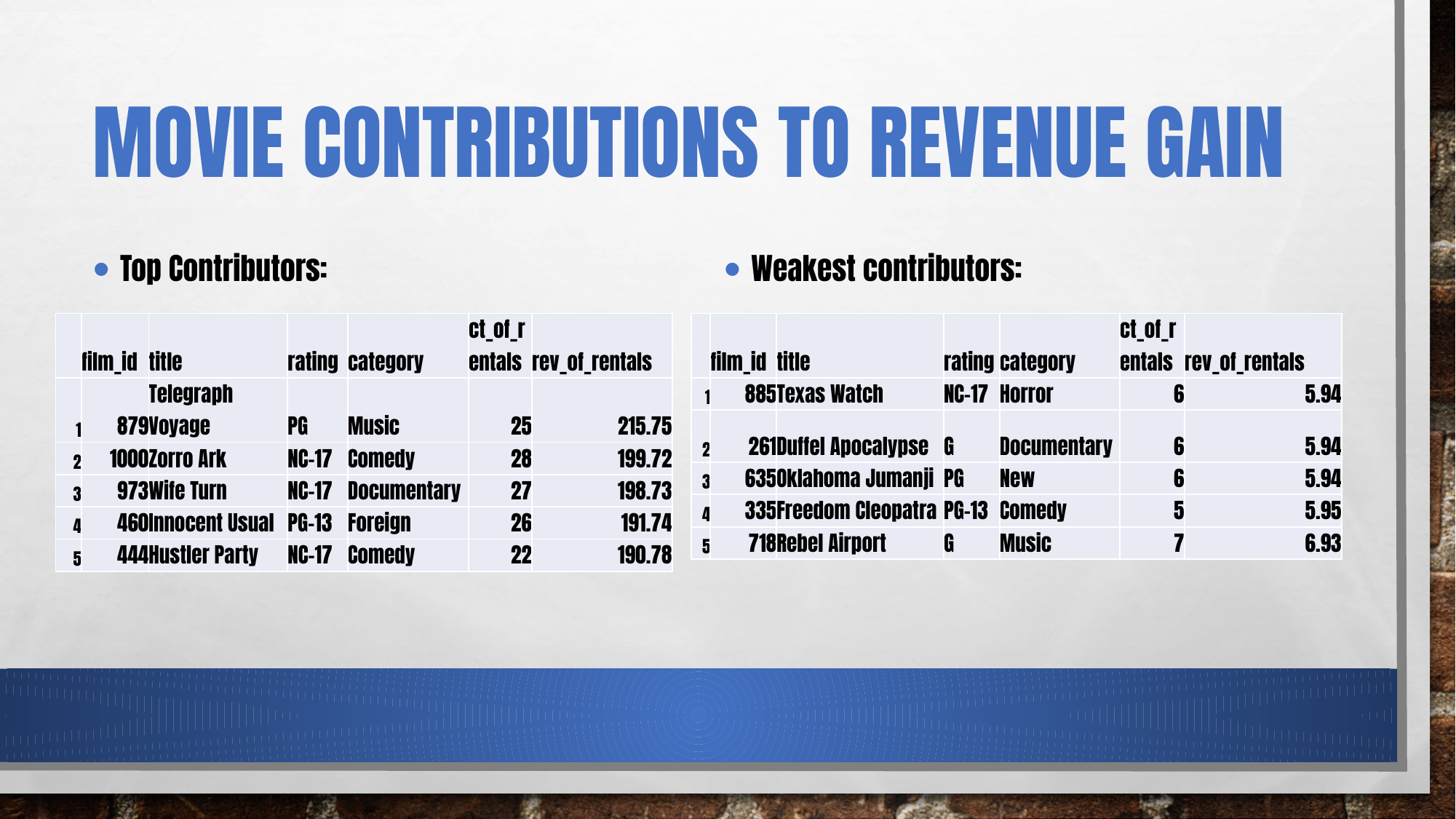

# Movie Contributions to Revenue Gain
Top Contributors:

Weakest contributors:

|  | film\_id | title | rating | category | ct\_of\_rentals | rev\_of\_rentals |
| --- | --- | --- | --- | --- | --- | --- |
| 1 | 879 | Telegraph Voyage | PG | Music | 25 | 215.75 |
| 2 | 1000 | Zorro Ark | NC-17 | Comedy | 28 | 199.72 |
| 3 | 973 | Wife Turn | NC-17 | Documentary | 27 | 198.73 |
| 4 | 460 | Innocent Usual | PG-13 | Foreign | 26 | 191.74 |
| 5 | 444 | Hustler Party | NC-17 | Comedy | 22 | 190.78 |
|  | film\_id | title | rating | category | ct\_of\_rentals | rev\_of\_rentals |
| --- | --- | --- | --- | --- | --- | --- |
| 1 | 885 | Texas Watch | NC-17 | Horror | 6 | 5.94 |
| 2 | 261 | Duffel Apocalypse | G | Documentary | 6 | 5.94 |
| 3 | 635 | Oklahoma Jumanji | PG | New | 6 | 5.94 |
| 4 | 335 | Freedom Cleopatra | PG-13 | Comedy | 5 | 5.95 |
| 5 | 718 | Rebel Airport | G | Music | 7 | 6.93 |